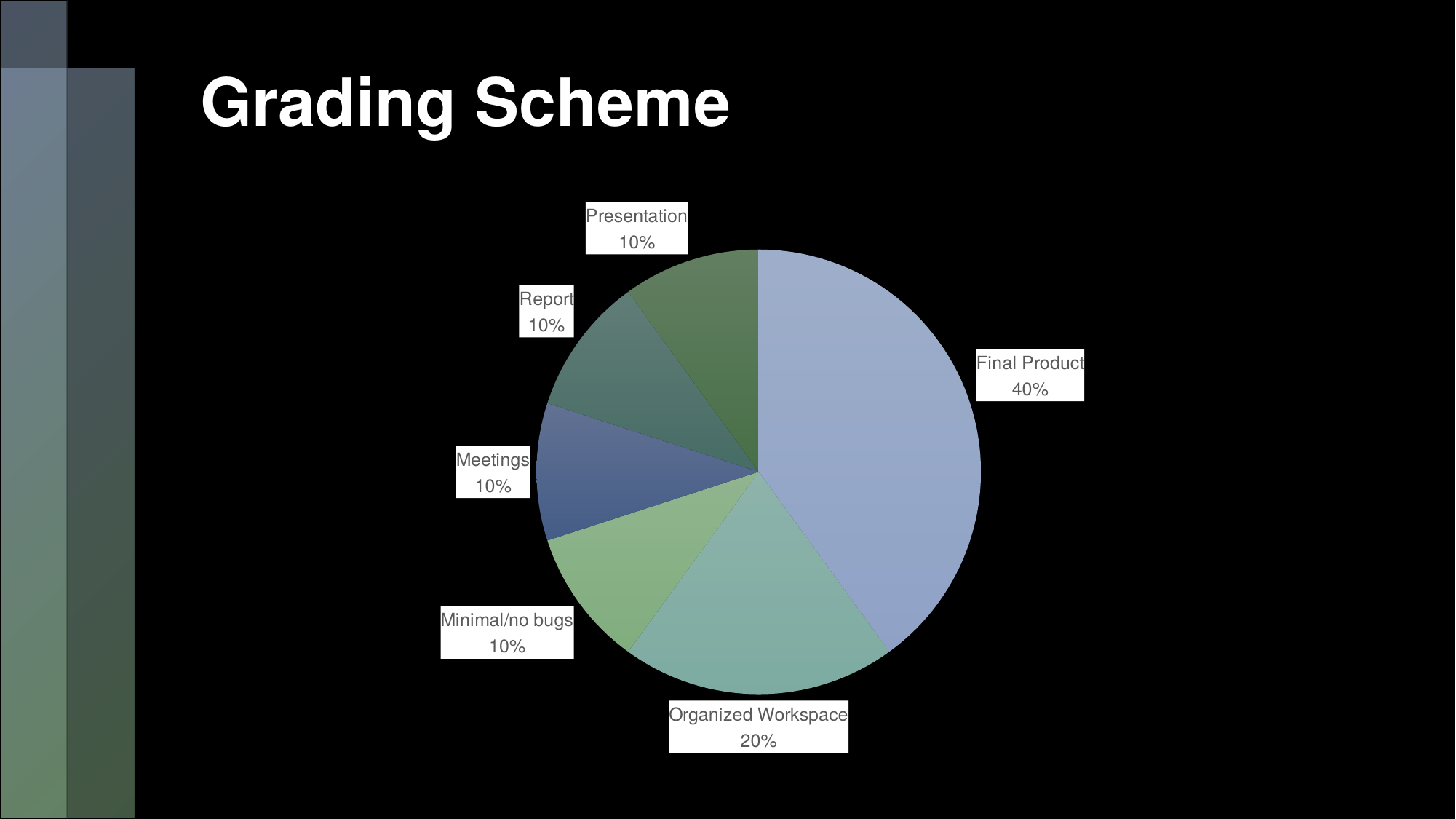

# Grading Scheme

### Chart

| Category | Grading |
|---|---|
| Final Product | 0.4 |
| Organized Workspace | 0.2 |
| Minimal/no bugs | 0.1 |
| Meetings | 0.1 |
| Report | 0.1 |
| Presentation | 0.1 |